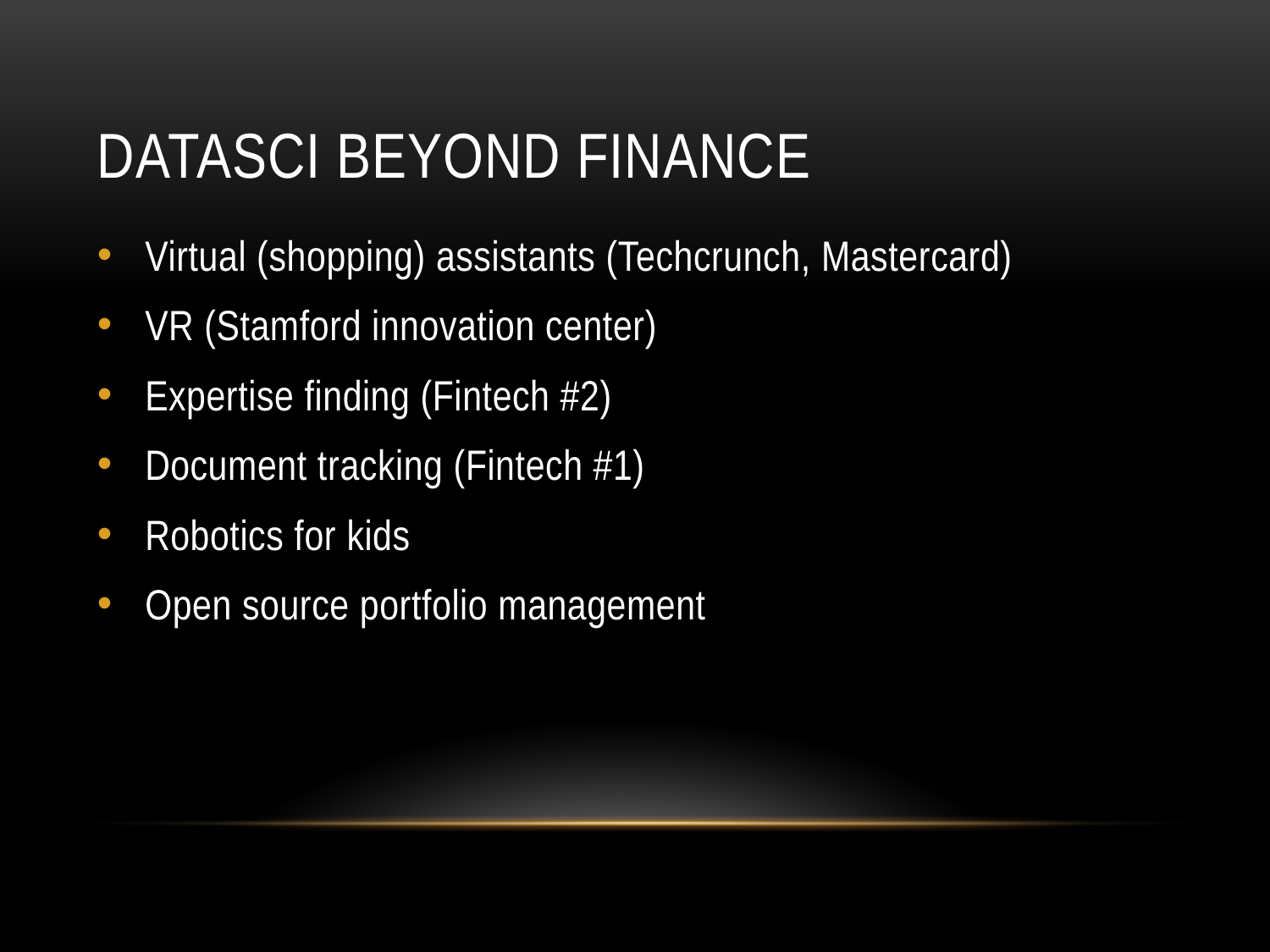

# Datasci beyond finance
Virtual (shopping) assistants (Techcrunch, Mastercard)
VR (Stamford innovation center)
Expertise finding (Fintech #2)
Document tracking (Fintech #1)
Robotics for kids
Open source portfolio management